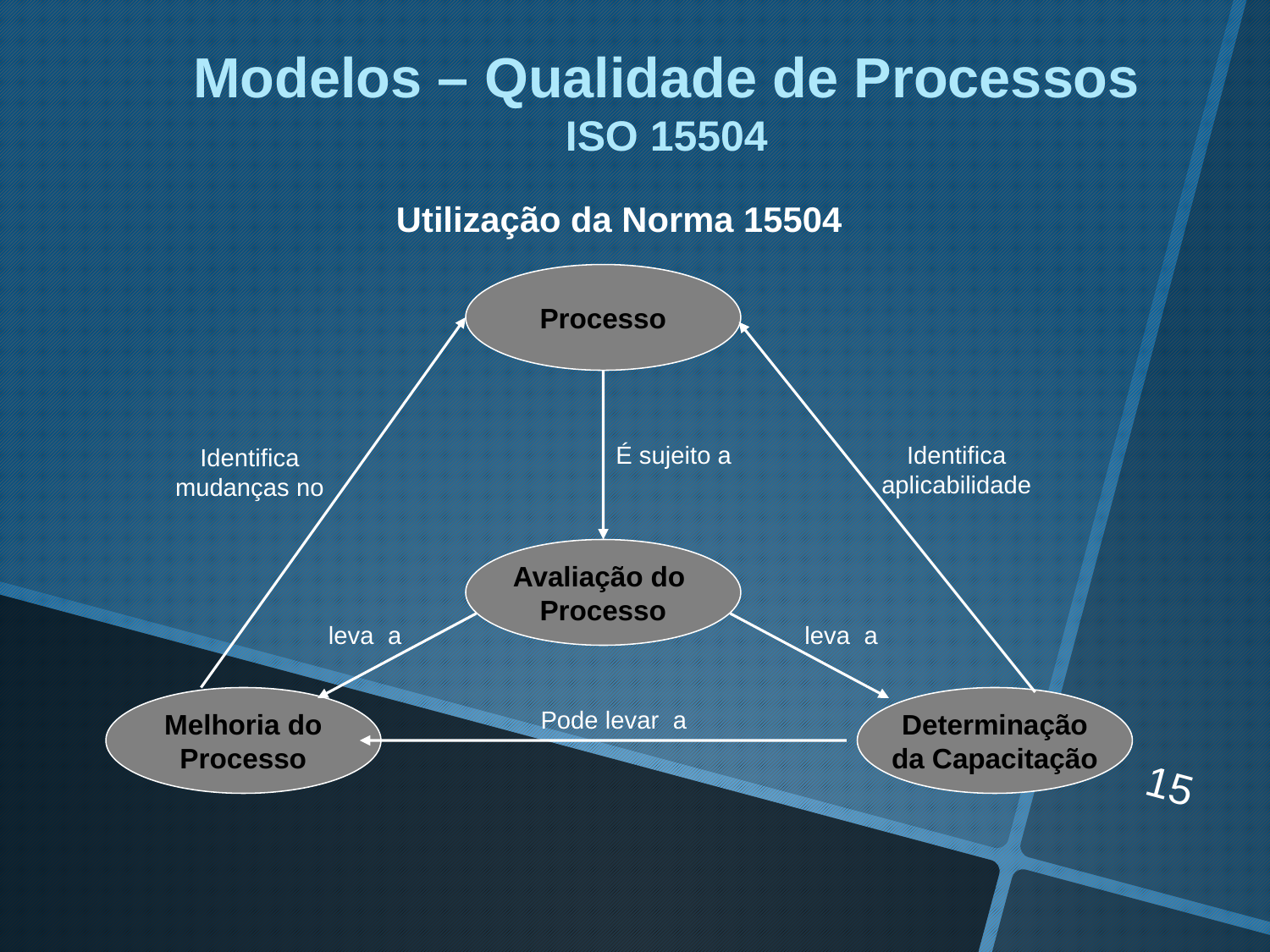

Modelos – Qualidade de Processos
ISO 15504
Utilização da Norma 15504
Processo

É sujeito a
Identifica aplicabilidade
Identifica mudanças no
Avaliação do
Processo
leva  a

leva  a
Melhoria do
Processo
Determinação
da Capacitação
Pode levar  a

15